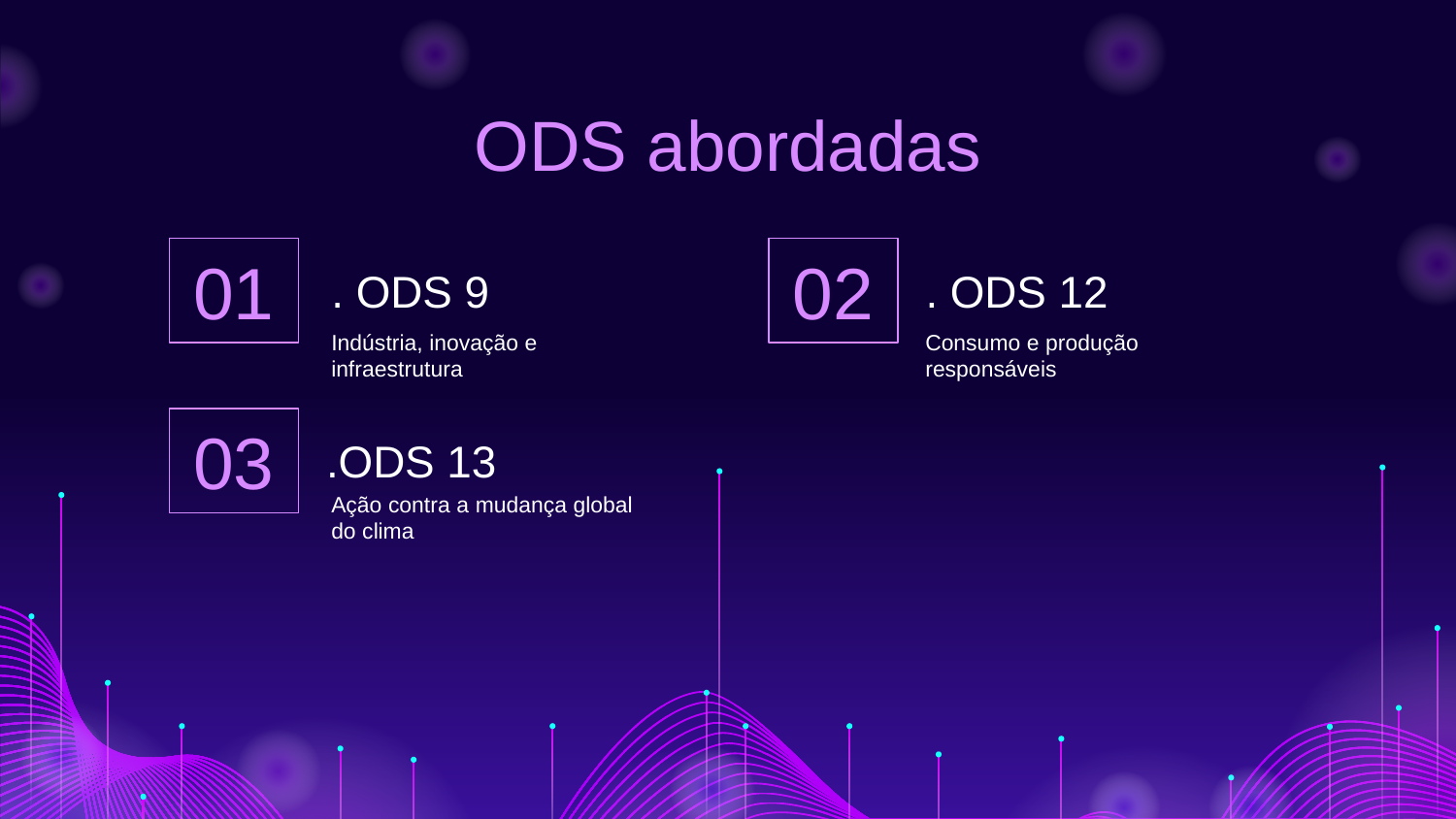

# ODS abordadas

02
01

. ODS 9
. ODS 12
Indústria, inovação e infraestrutura
Consumo e produção responsáveis
03
.ODS 13
Ação contra a mudança global do clima